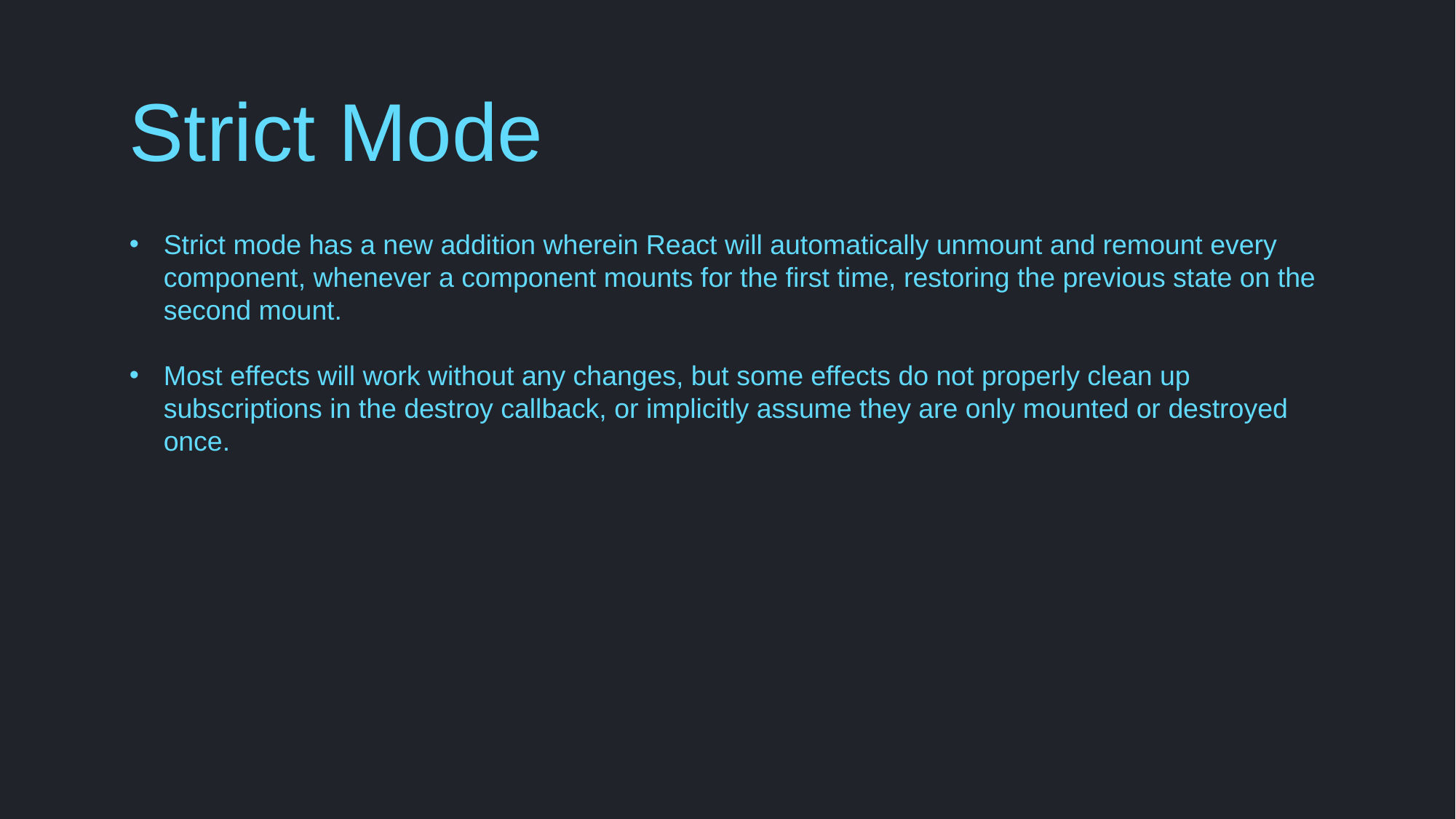

Strict Mode
Strict mode has a new addition wherein React will automatically unmount and remount every component, whenever a component mounts for the first time, restoring the previous state on the second mount.

Most effects will work without any changes, but some effects do not properly clean up subscriptions in the destroy callback, or implicitly assume they are only mounted or destroyed once.